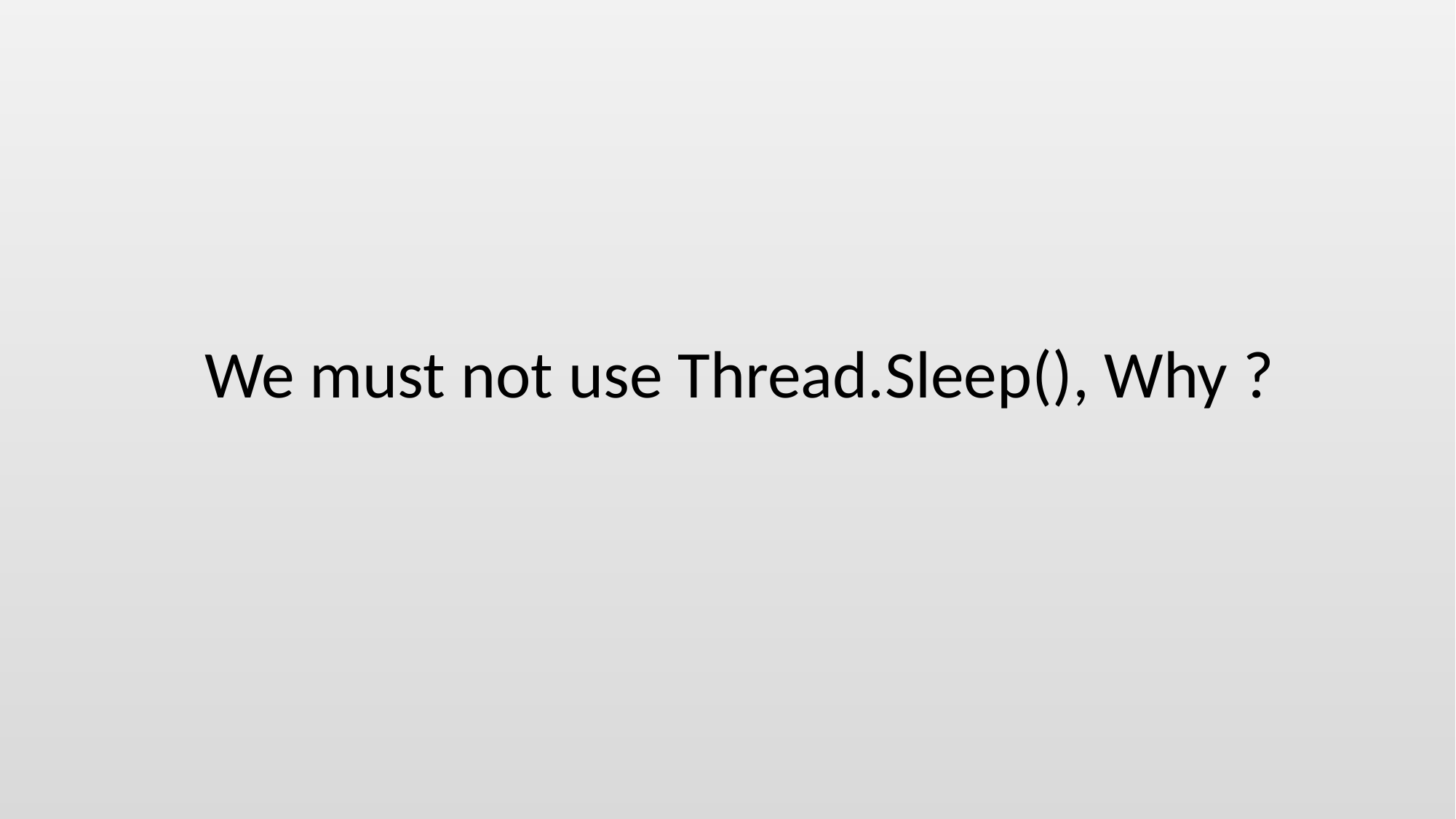

# We must not use Thread.Sleep(), Why ?